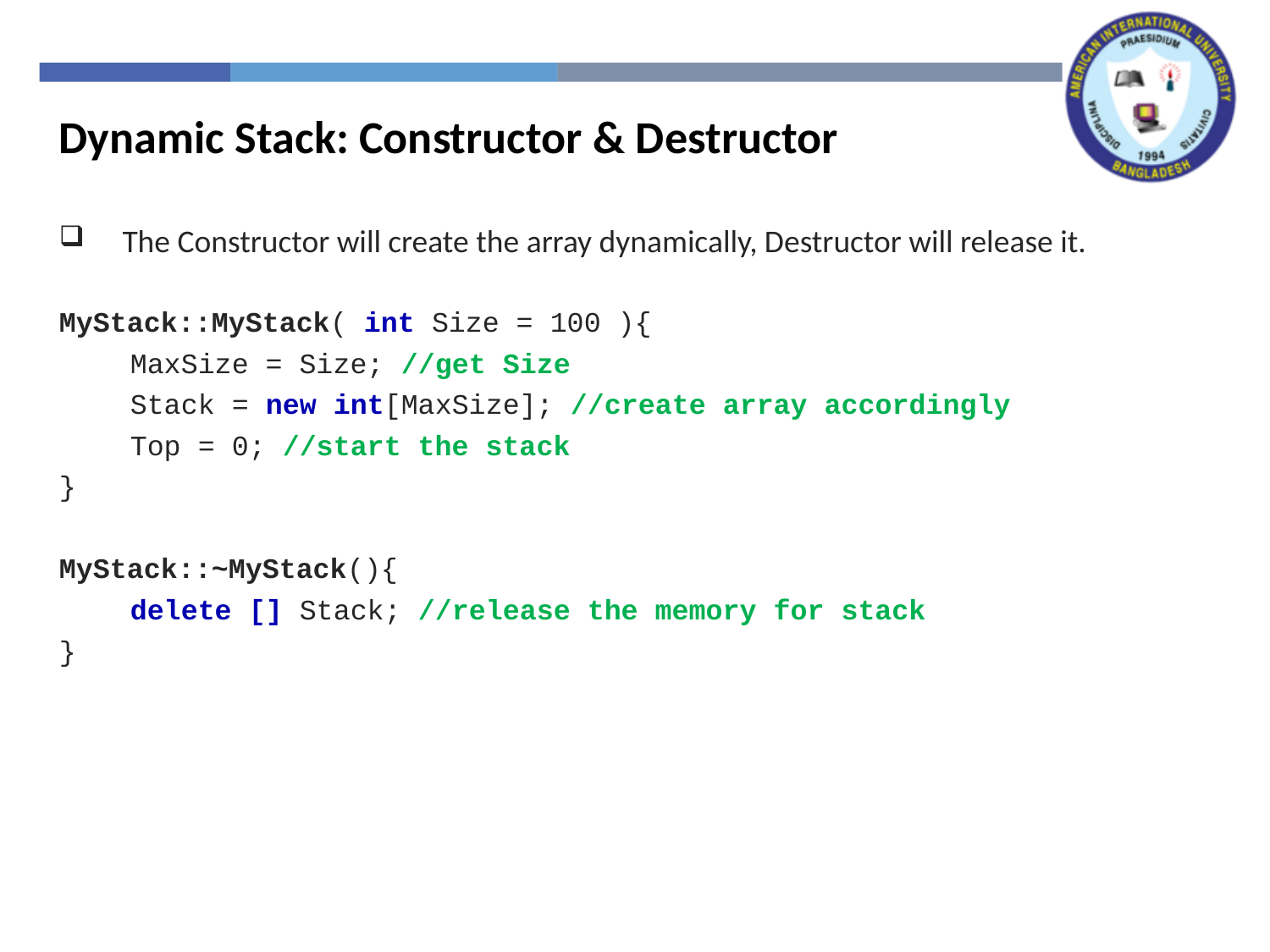

Dynamic Stack: Constructor & Destructor
The Constructor will create the array dynamically, Destructor will release it.

MyStack::MyStack( int Size = 100 ){
	MaxSize = Size; //get Size
	Stack = new int[MaxSize]; //create array accordingly
	Top = 0; //start the stack
}

MyStack::~MyStack(){
	delete [] Stack; //release the memory for stack
}